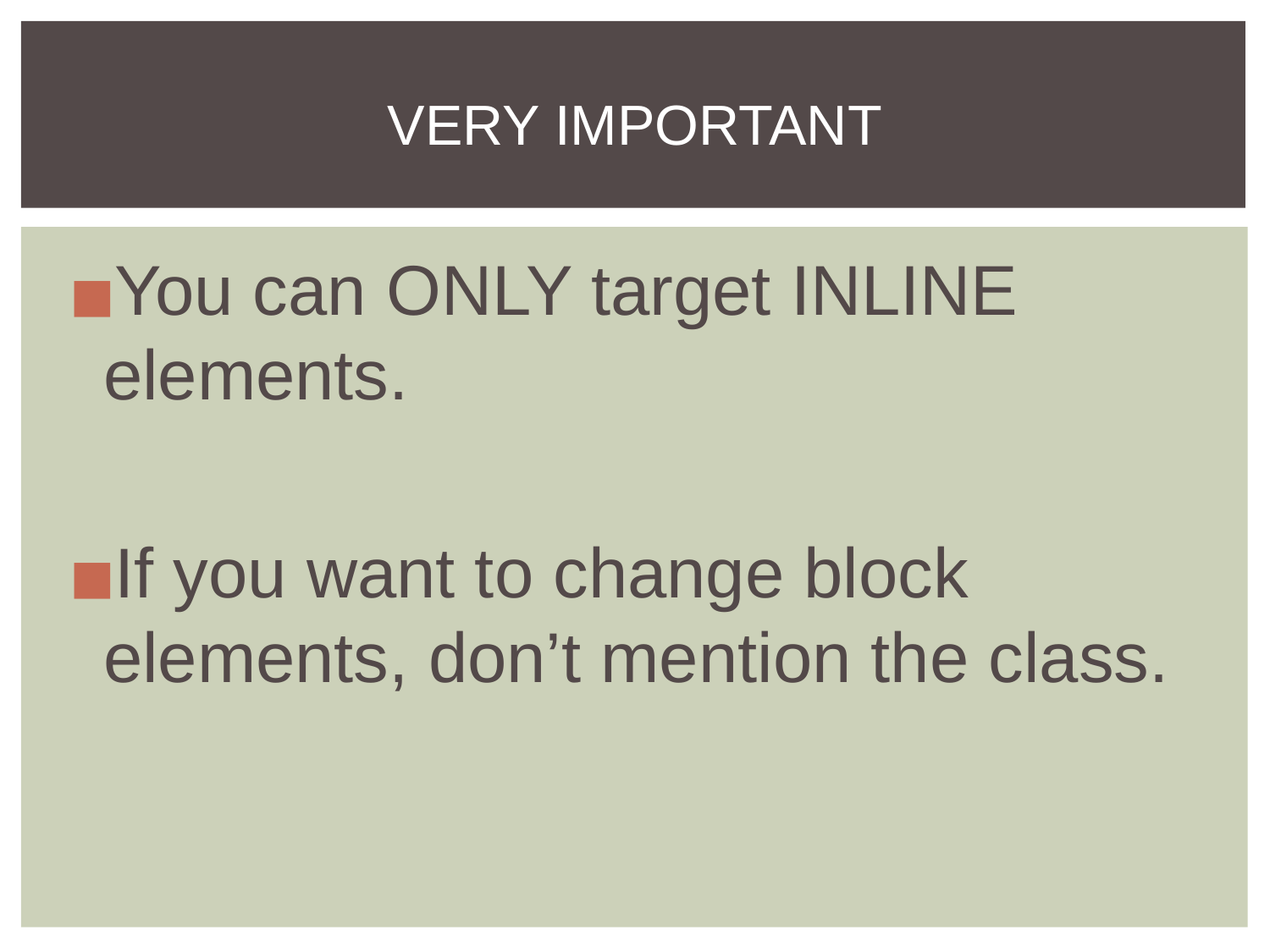

# VERY IMPORTANT
You can ONLY target INLINE elements.

If you want to change block elements, don’t mention the class.